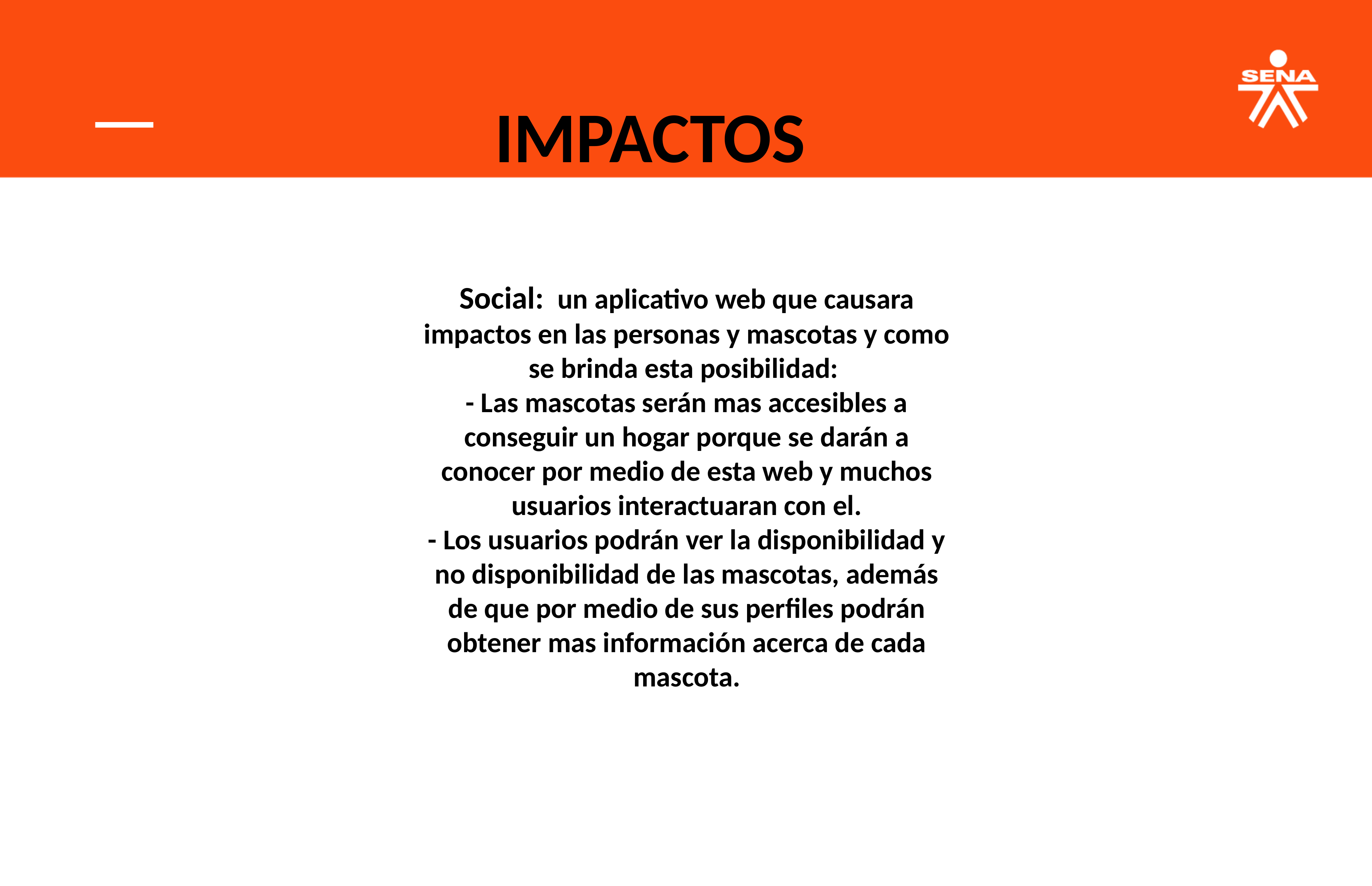

IMPACTOS

Social:  un aplicativo web que causara impactos en las personas y mascotas y como se brinda esta posibilidad:
- Las mascotas serán mas accesibles a conseguir un hogar porque se darán a conocer por medio de esta web y muchos usuarios interactuaran con el.
- Los usuarios podrán ver la disponibilidad y no disponibilidad de las mascotas, además de que por medio de sus perfiles podrán obtener mas información acerca de cada mascota.